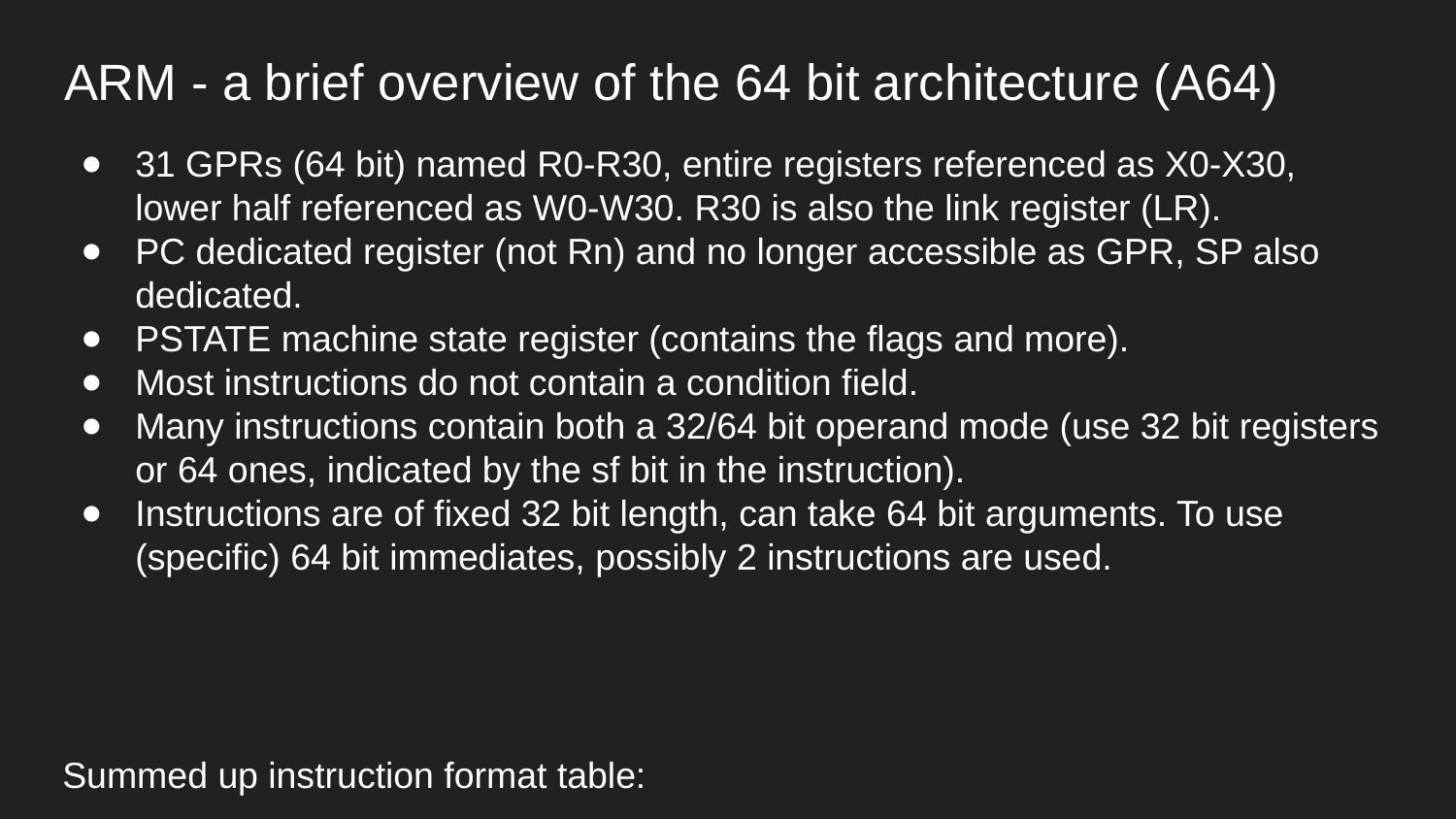

ARM - a brief overview of the 64 bit architecture (A64)
31 GPRs (64 bit) named R0-R30, entire registers referenced as X0-X30, lower half referenced as W0-W30. R30 is also the link register (LR).
PC dedicated register (not Rn) and no longer accessible as GPR, SP also dedicated.
PSTATE machine state register (contains the flags and more).
Most instructions do not contain a condition field.
Many instructions contain both a 32/64 bit operand mode (use 32 bit registers or 64 ones, indicated by the sf bit in the instruction).
Instructions are of fixed 32 bit length, can take 64 bit arguments. To use (specific) 64 bit immediates, possibly 2 instructions are used.

Summed up instruction format table: